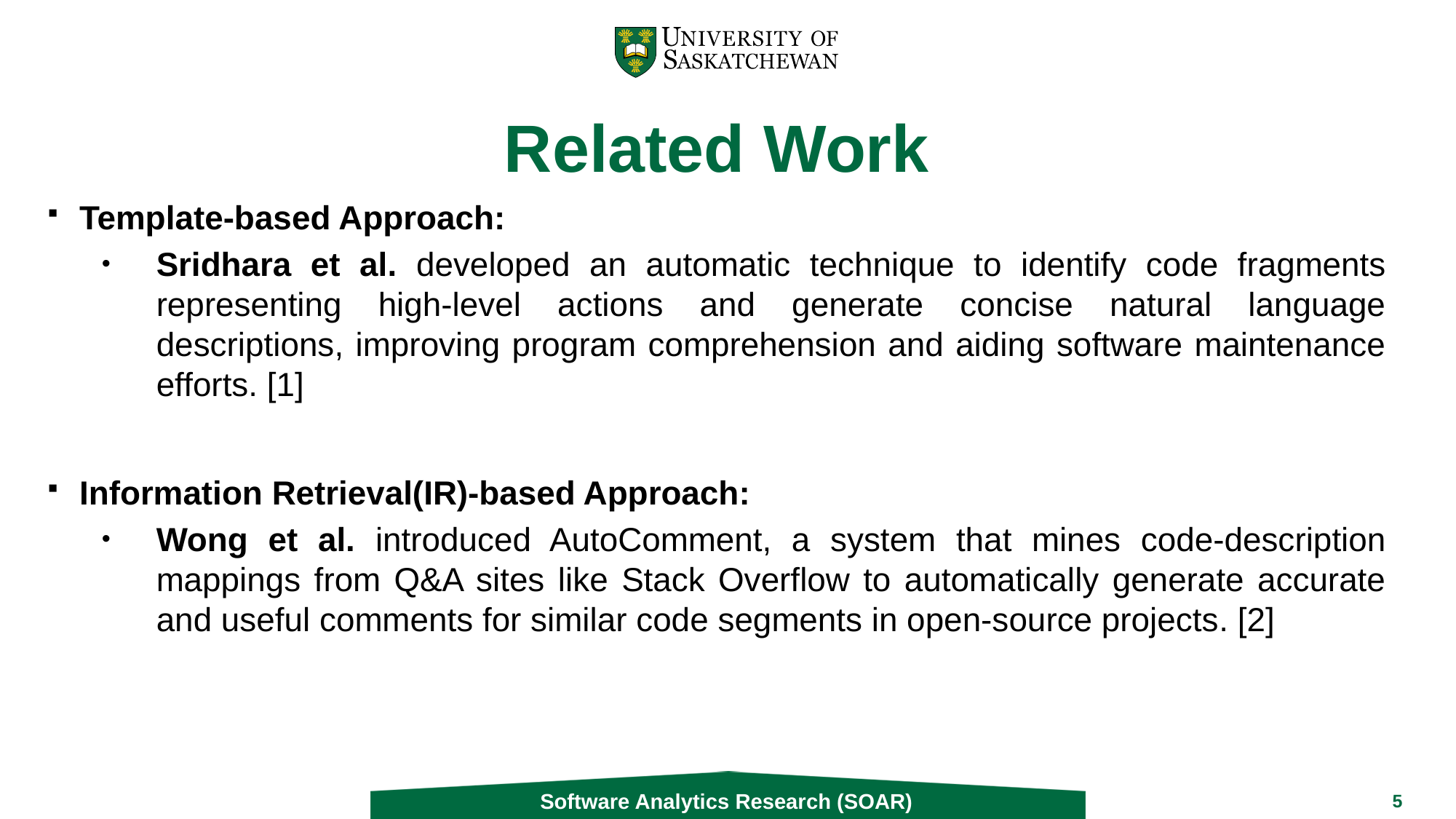

# Related Work
Template-based Approach:
Sridhara et al. developed an automatic technique to identify code fragments representing high-level actions and generate concise natural language descriptions, improving program comprehension and aiding software maintenance efforts​. [1]

Information Retrieval(IR)-based Approach:
Wong et al. introduced AutoComment, a system that mines code-description mappings from Q&A sites like Stack Overflow to automatically generate accurate and useful comments for similar code segments in open-source projects​. [2]
Software Analytics Research (SOAR)
5